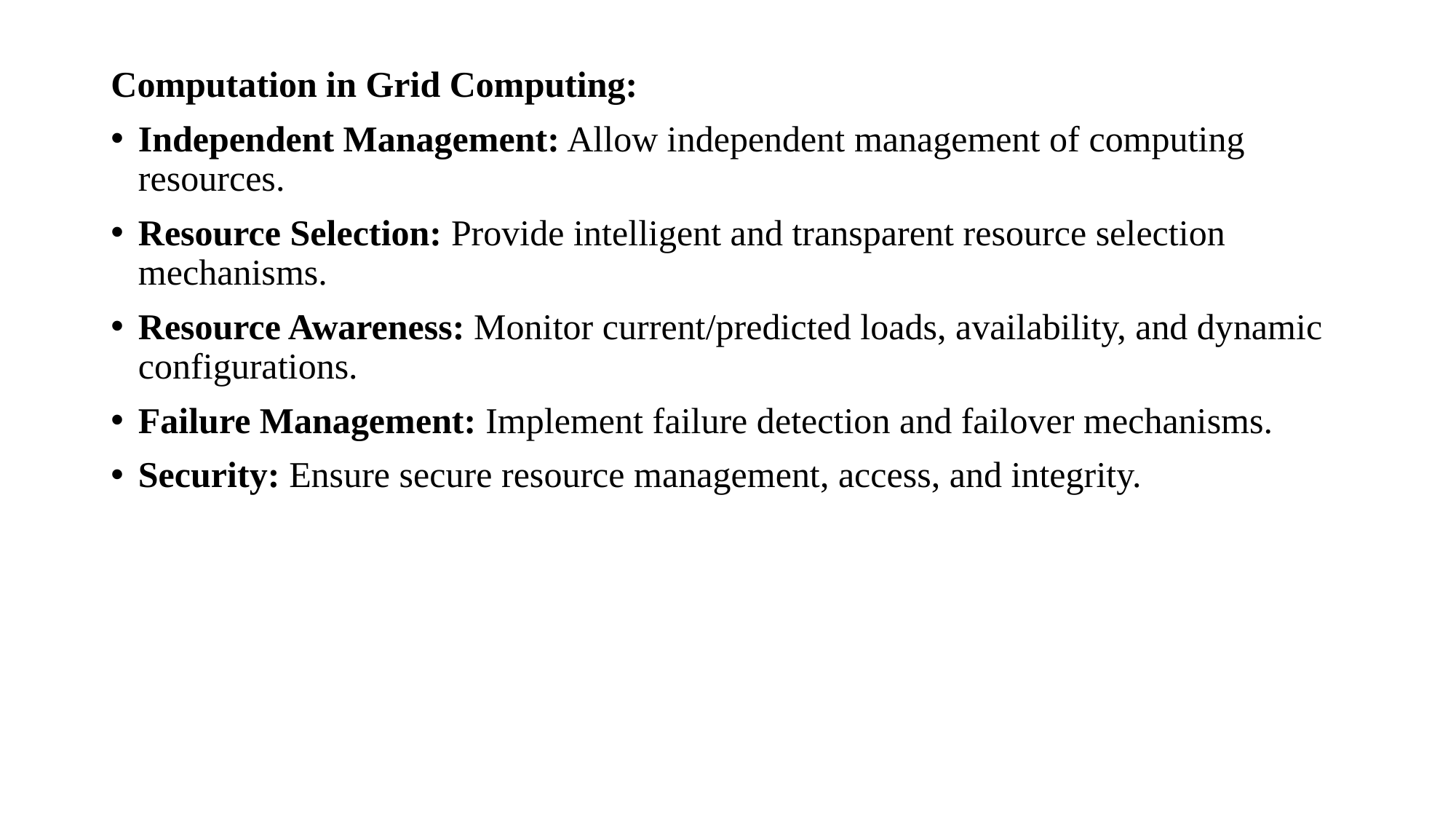

Computation in Grid Computing:
Independent Management: Allow independent management of computing resources.
Resource Selection: Provide intelligent and transparent resource selection mechanisms.
Resource Awareness: Monitor current/predicted loads, availability, and dynamic configurations.
Failure Management: Implement failure detection and failover mechanisms.
Security: Ensure secure resource management, access, and integrity.